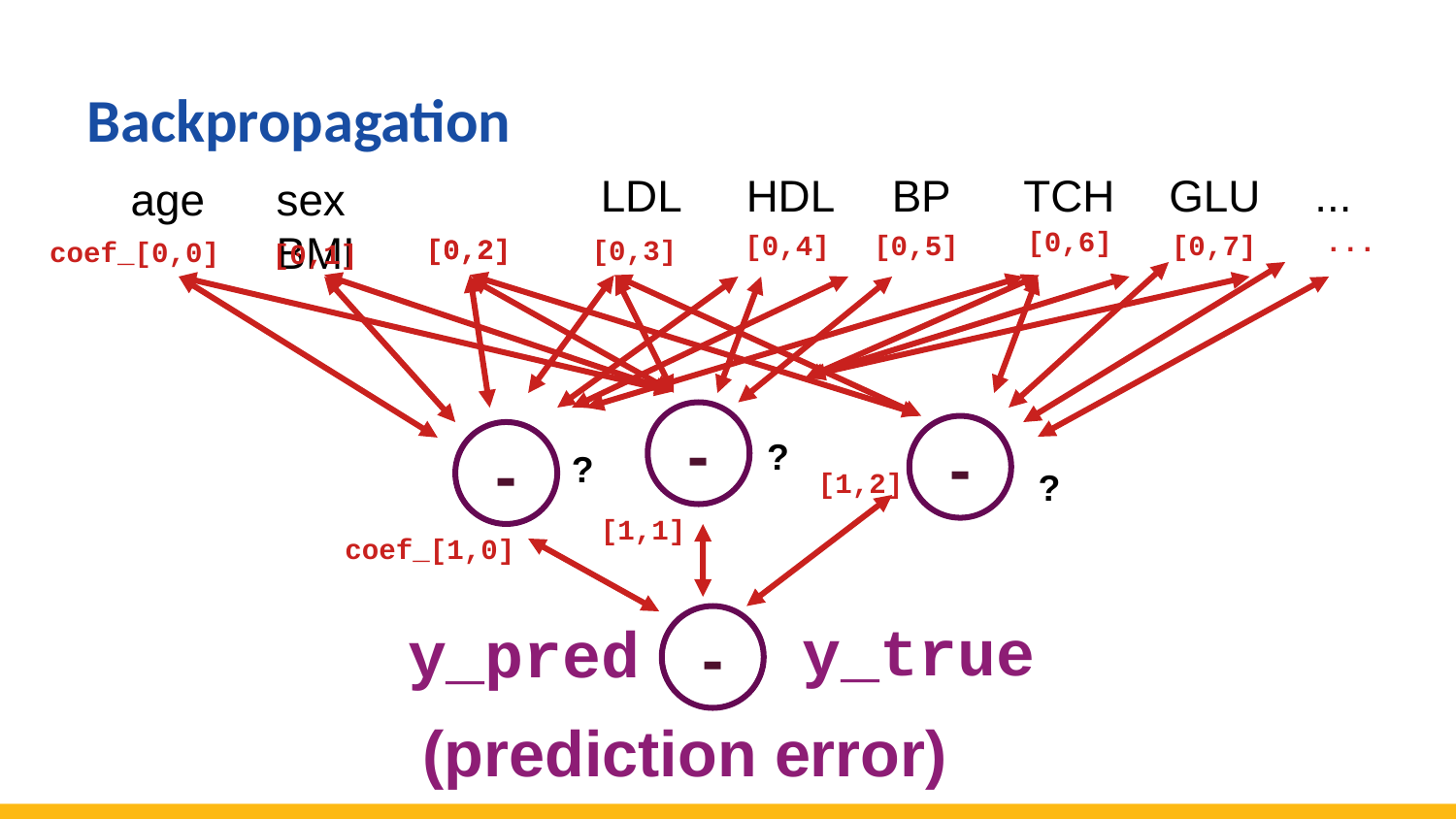

Backpropagation
TCH	GLU	...
LDL	HDL	BP
age	sex		BMI
[0,6]
...
[0,4]
[0,5]
[0,7]
[0,2]
[0,2]
[0,3]
coef_[0,0]
[0,1]

-
-
-
?
?
[1,2]
?

[1,1]
coef_[1,0]

y_true
y_pred
-
 (prediction error)